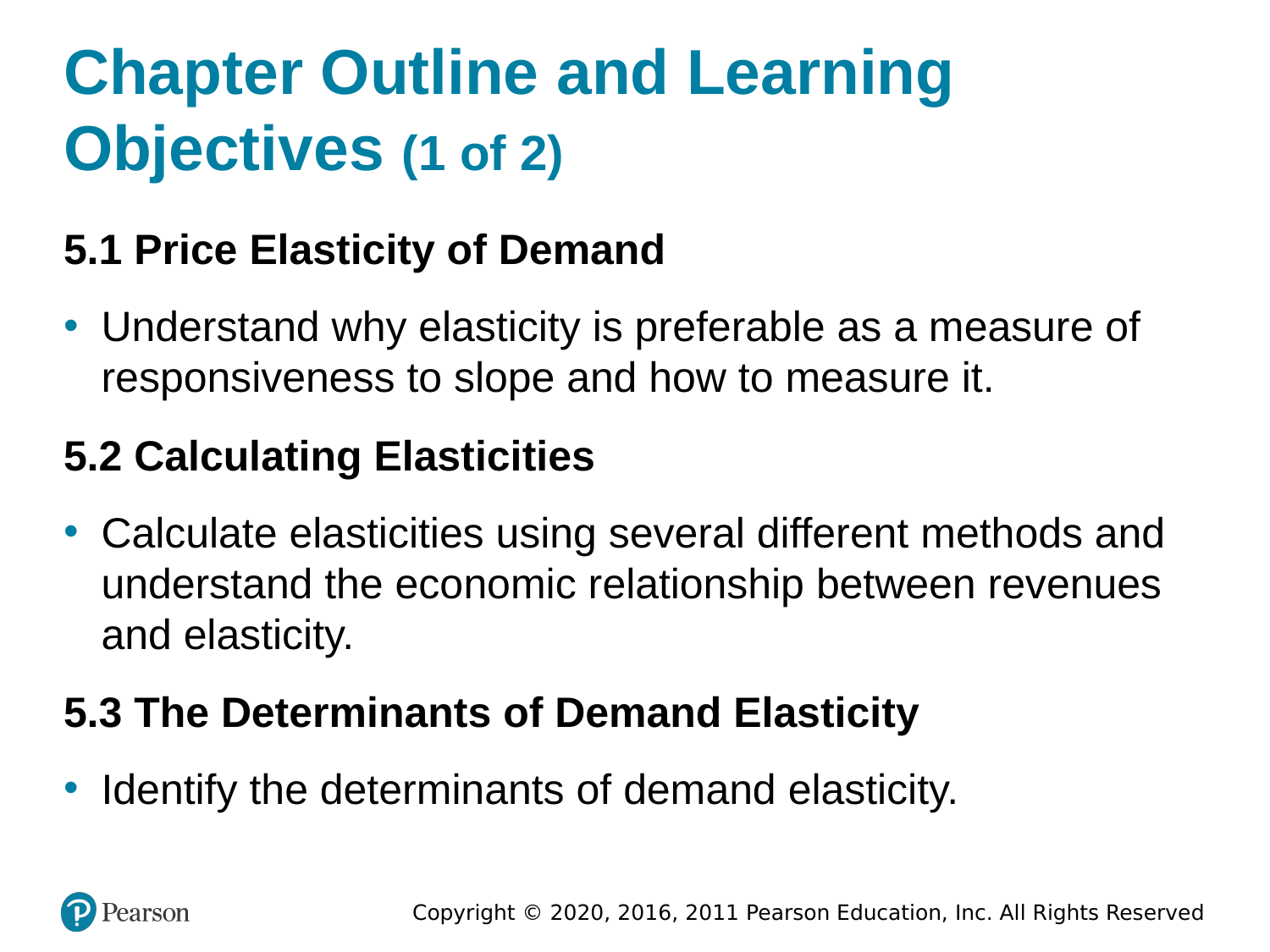

# Chapter Outline and Learning Objectives (1 of 2)
5.1 Price Elasticity of Demand
Understand why elasticity is preferable as a measure of responsiveness to slope and how to measure it.
5.2 Calculating Elasticities
Calculate elasticities using several different methods and understand the eco­nomic relationship between revenues and elasticity.
5.3 The Determinants of Demand Elasticity
Identify the determinants of demand elasticity.